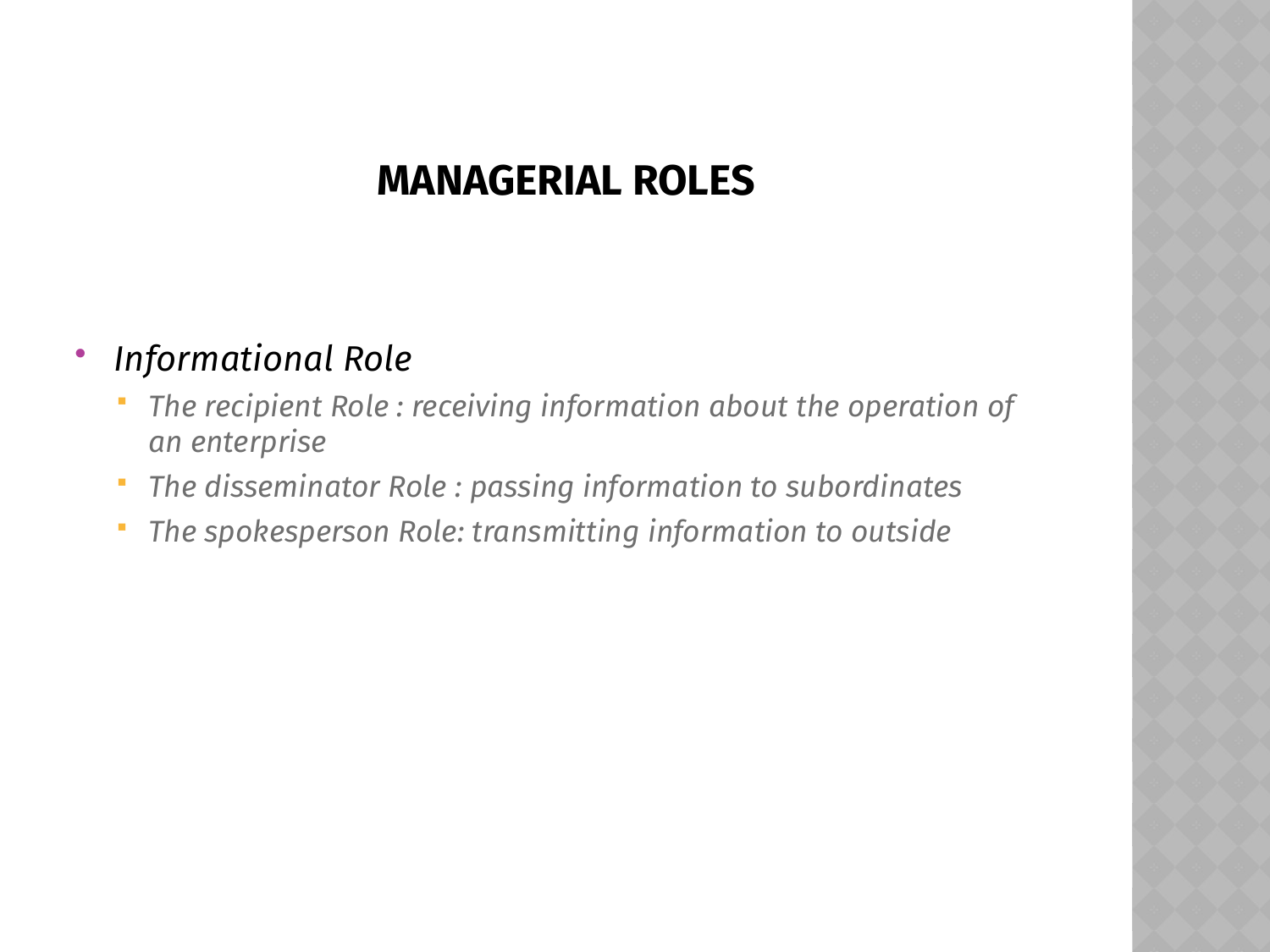

# Managerial roles

Informational Role
The recipient Role : receiving information about the operation of an enterprise
The disseminator Role : passing information to subordinates
The spokesperson Role: transmitting information to outside